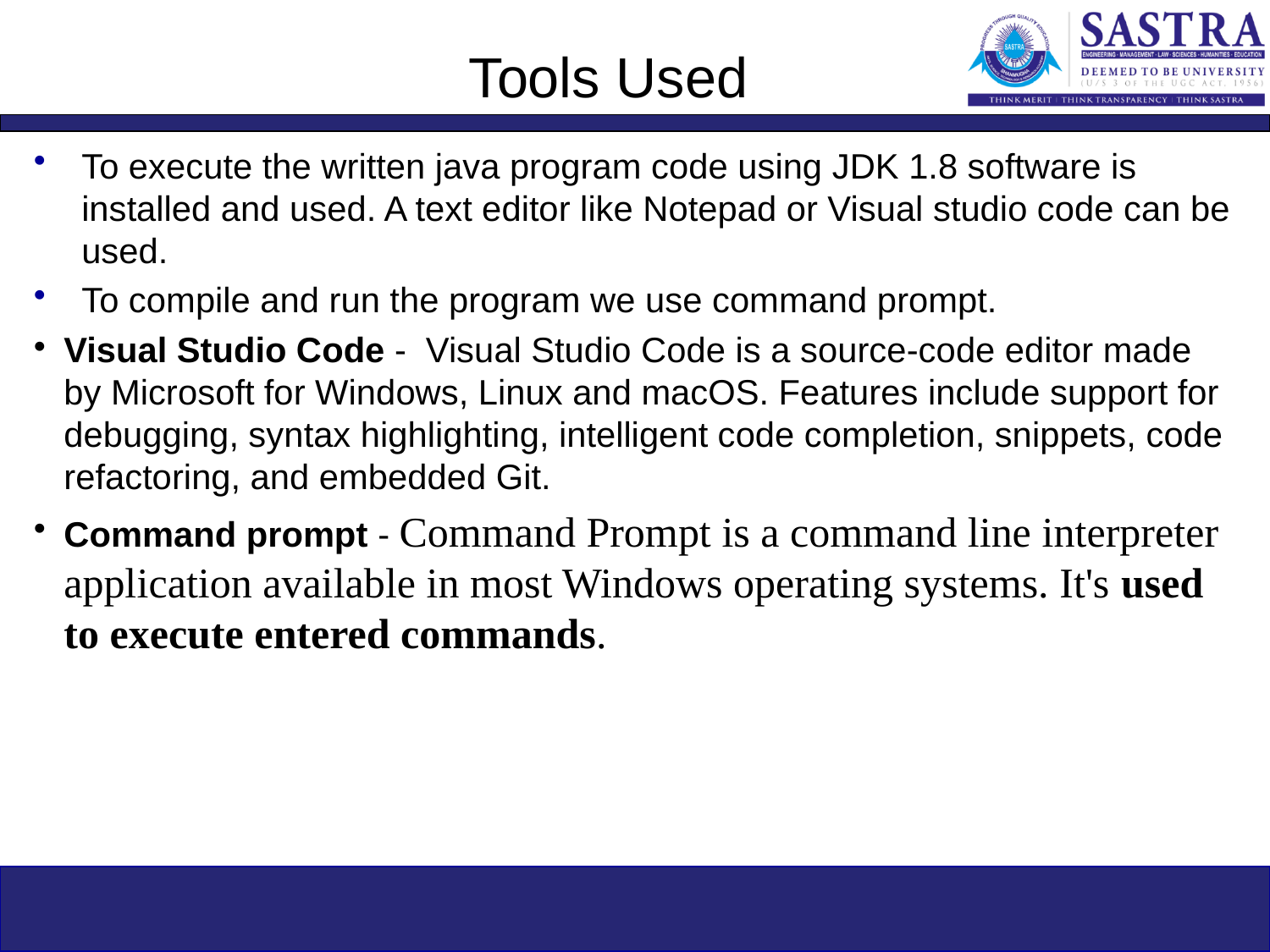

# Tools Used
To execute the written java program code using JDK 1.8 software is installed and used. A text editor like Notepad or Visual studio code can be used.
To compile and run the program we use command prompt.
Visual Studio Code -  Visual Studio Code is a source-code editor made by Microsoft for Windows, Linux and macOS. Features include support for debugging, syntax highlighting, intelligent code completion, snippets, code refactoring, and embedded Git.
Command prompt - Command Prompt is a command line interpreter application available in most Windows operating systems. It's used to execute entered commands.